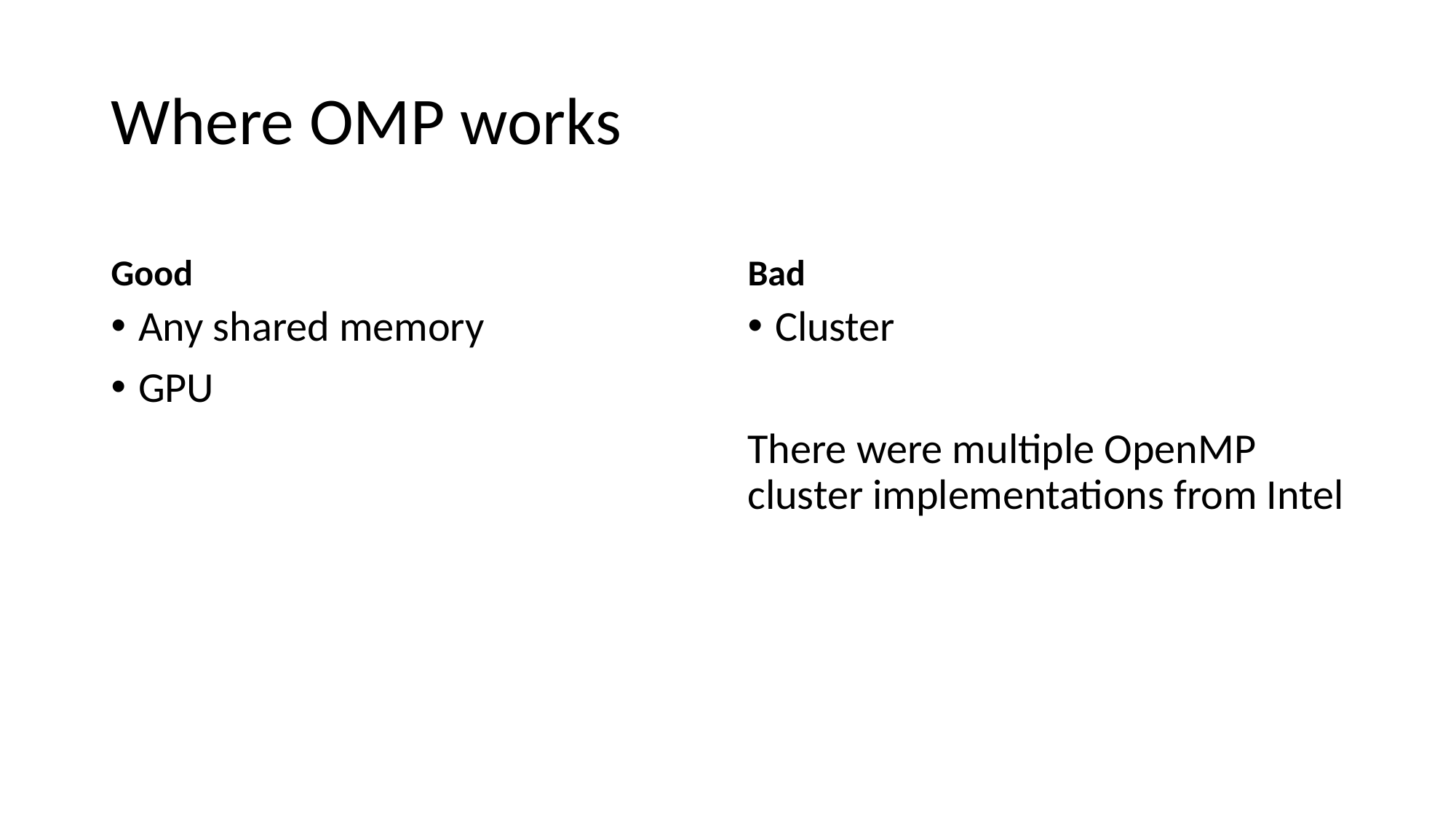

# Where OMP works
Good
Bad
Any shared memory
GPU
Cluster

There were multiple OpenMP cluster implementations from Intel